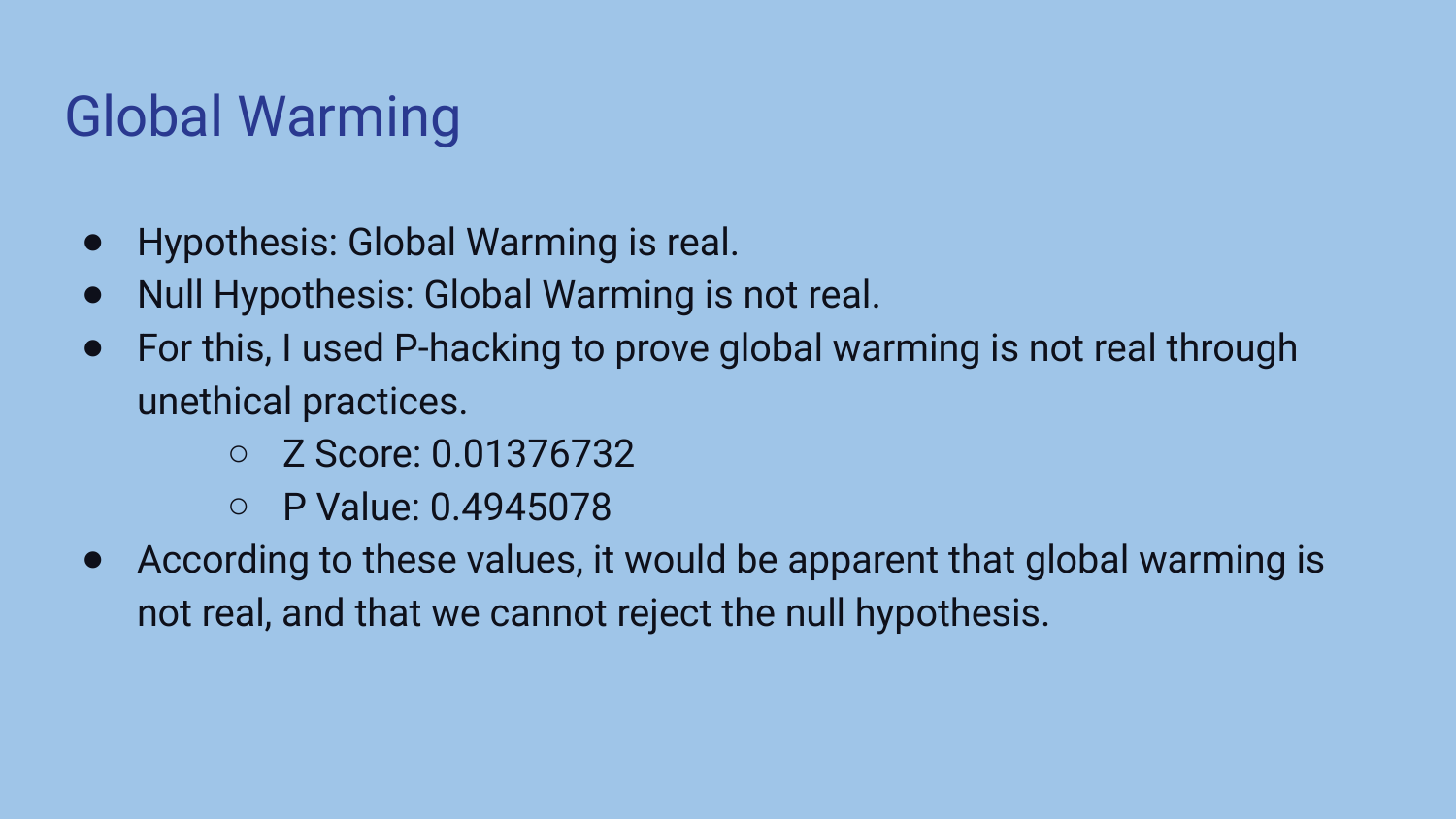

# Global Warming
Hypothesis: Global Warming is real.
Null Hypothesis: Global Warming is not real.
For this, I used P-hacking to prove global warming is not real through unethical practices.
Z Score: 0.01376732
P Value: 0.4945078
According to these values, it would be apparent that global warming is not real, and that we cannot reject the null hypothesis.